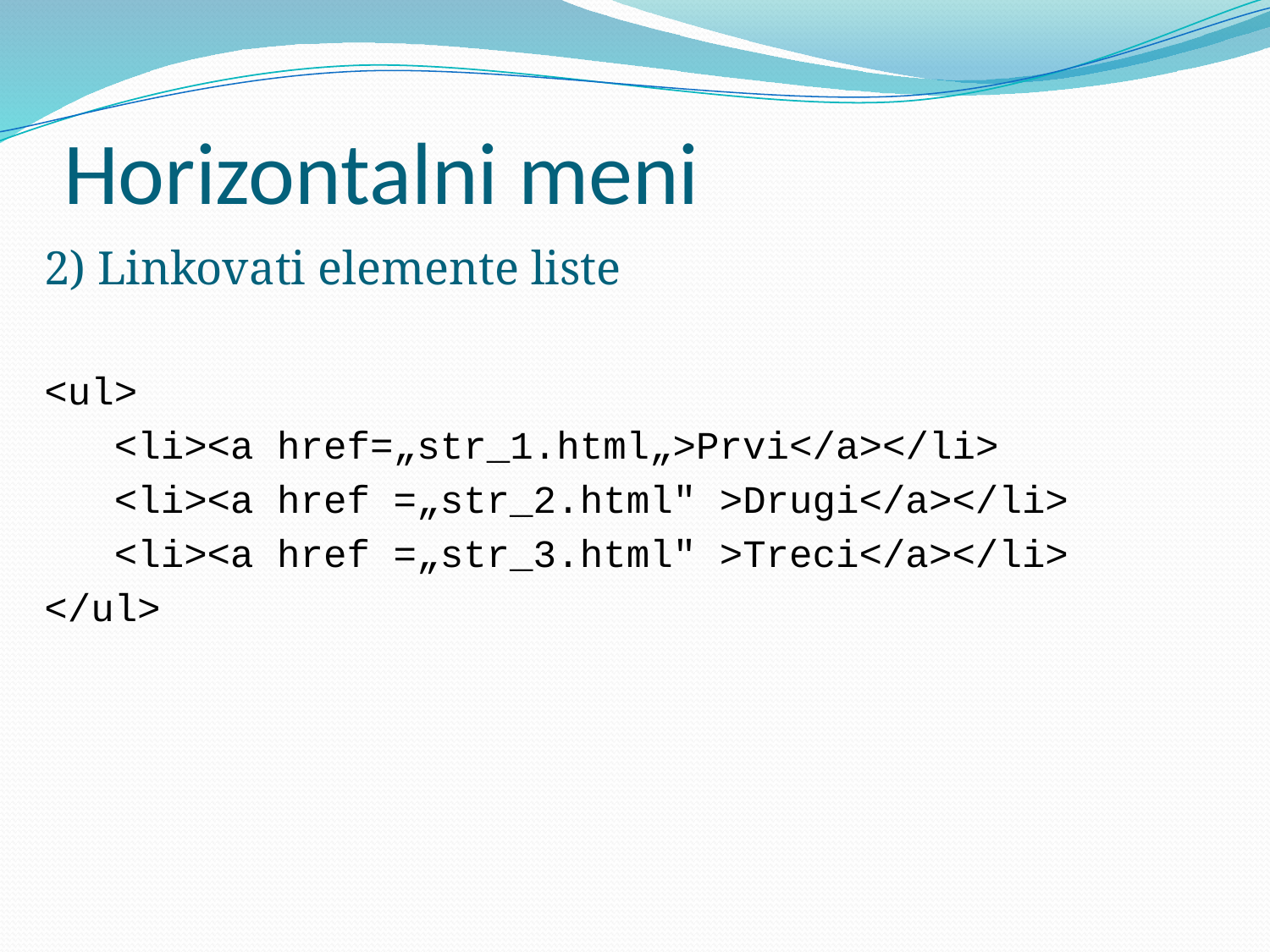

# Horizontalni meni
2) Linkovati elemente liste

<ul>
   <li><a href=„str_1.html„>Prvi</a></li>
   <li><a href =„str_2.html" >Drugi</a></li>
   <li><a href =„str_3.html" >Treci</a></li>
</ul>